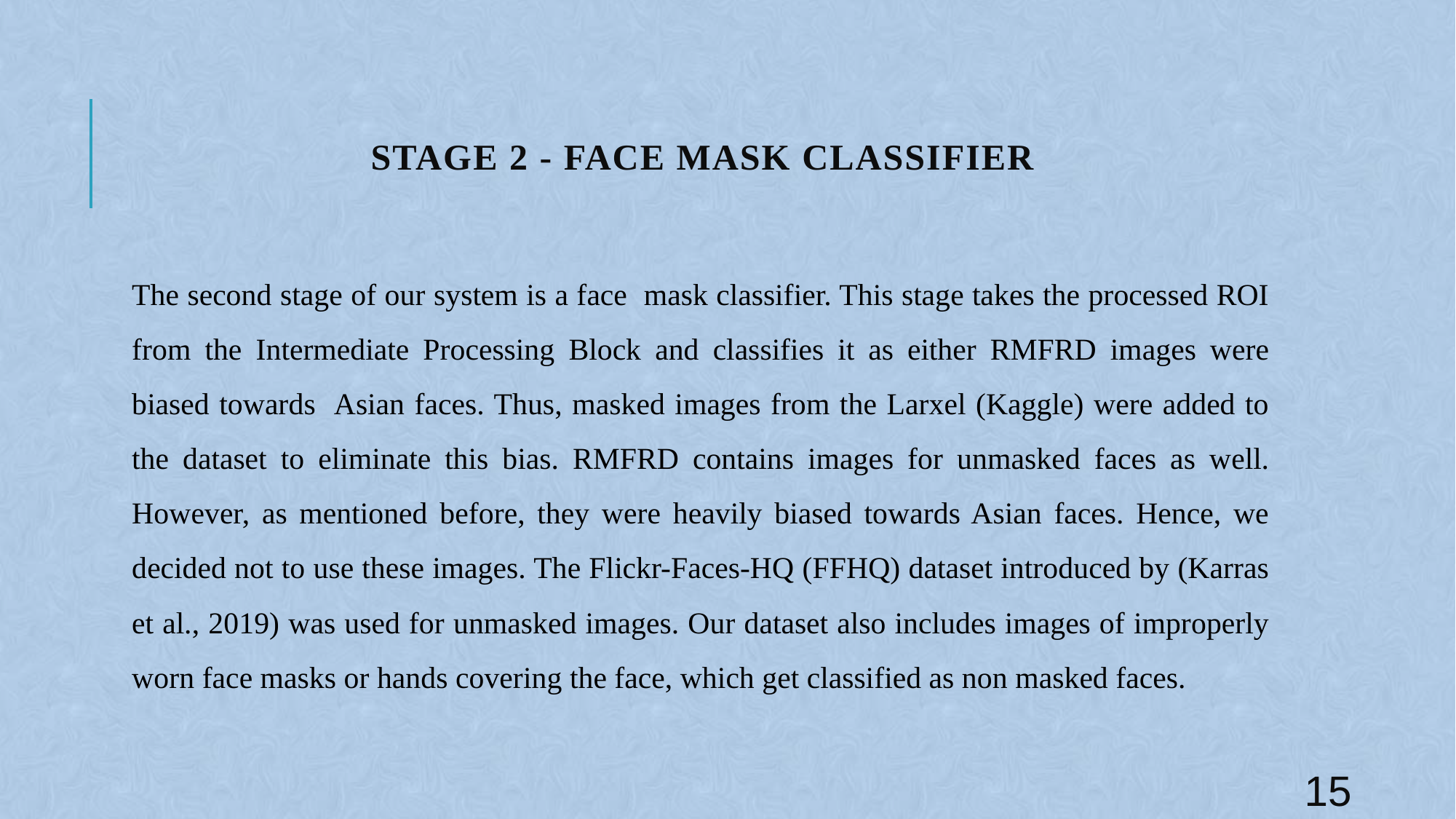

# Stage 2 - Face Mask Classifier
The second stage of our system is a face  mask classifier. This stage takes the processed ROI from the Intermediate Processing Block and classifies it as either RMFRD images were biased towards  Asian faces. Thus, masked images from the Larxel (Kaggle) were added to the dataset to eliminate this bias. RMFRD contains images for unmasked faces as well. However, as mentioned before, they were heavily biased towards Asian faces. Hence, we decided not to use these images. The Flickr-Faces-HQ (FFHQ) dataset introduced by (Karras et al., 2019) was used for unmasked images. Our dataset also includes images of improperly worn face masks or hands covering the face, which get classified as non masked faces.
15